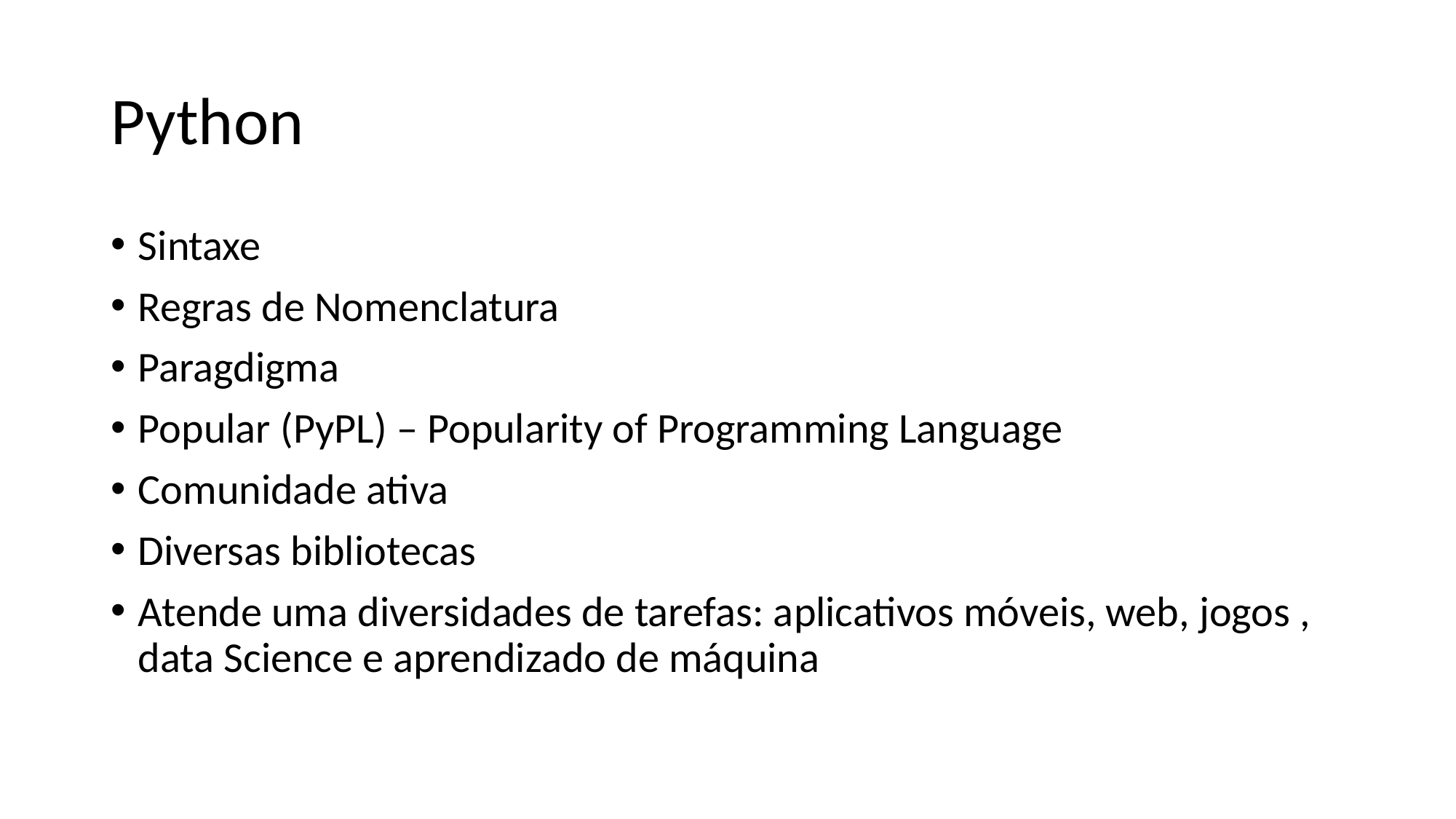

# Python
Sintaxe
Regras de Nomenclatura
Paragdigma
Popular (PyPL) – Popularity of Programming Language
Comunidade ativa
Diversas bibliotecas
Atende uma diversidades de tarefas: aplicativos móveis, web, jogos , data Science e aprendizado de máquina